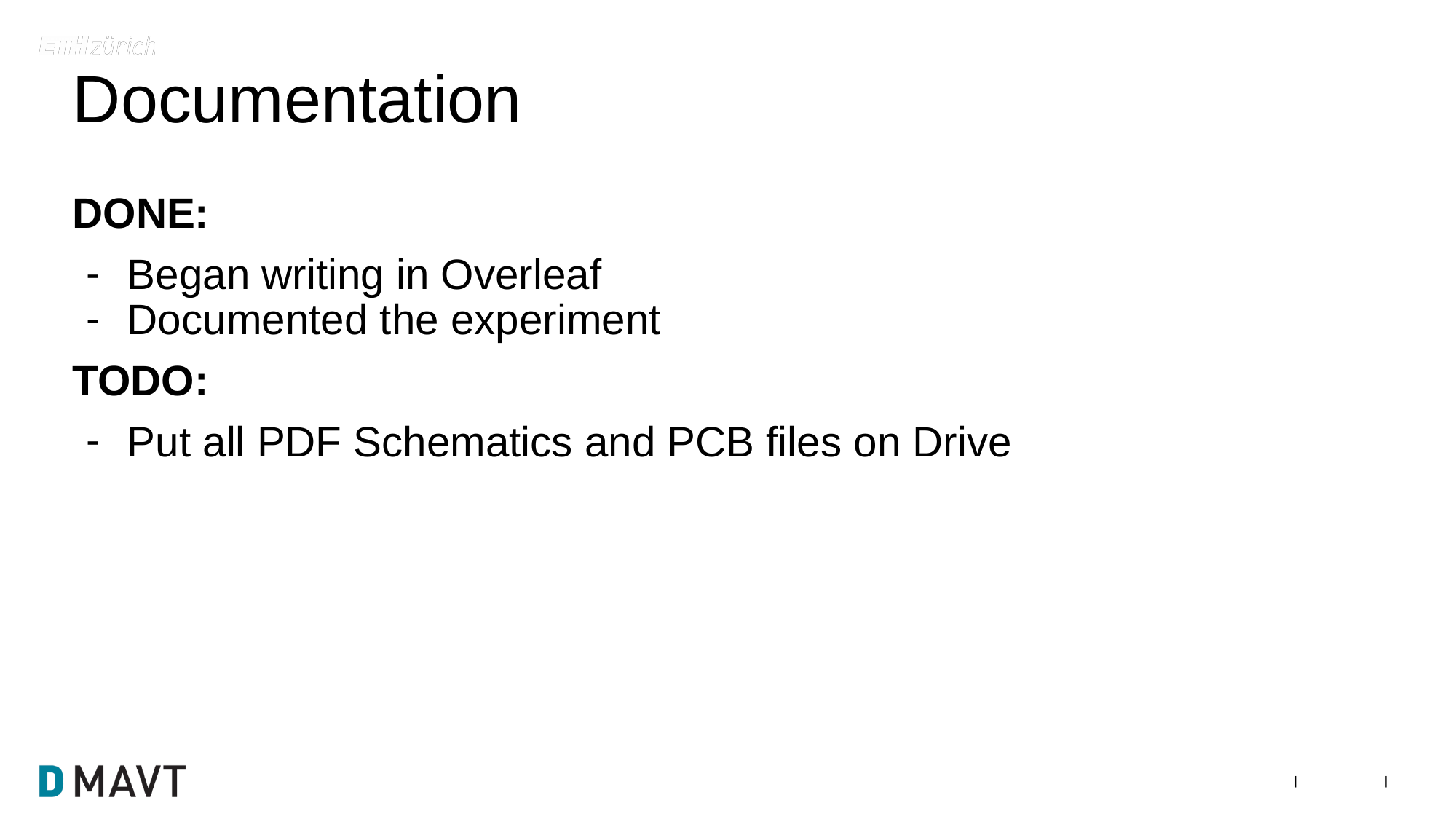

# Documentation
DONE:
Began writing in Overleaf
Documented the experiment
TODO:
Put all PDF Schematics and PCB files on Drive